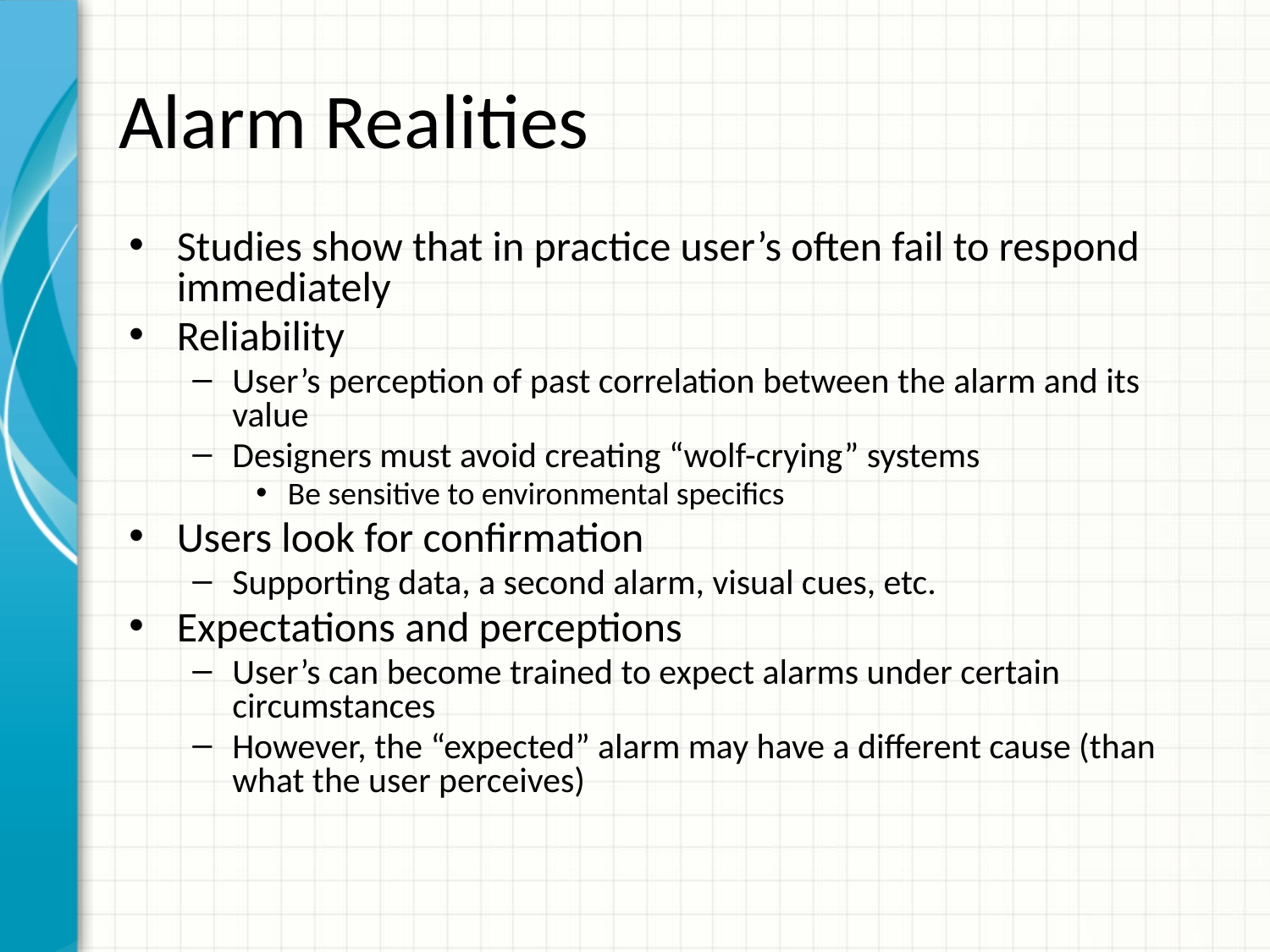

# Alarm Realities
Studies show that in practice user’s often fail to respond immediately
Reliability
User’s perception of past correlation between the alarm and its value
Designers must avoid creating “wolf-crying” systems
Be sensitive to environmental specifics
Users look for confirmation
Supporting data, a second alarm, visual cues, etc.
Expectations and perceptions
User’s can become trained to expect alarms under certain circumstances
However, the “expected” alarm may have a different cause (than what the user perceives)